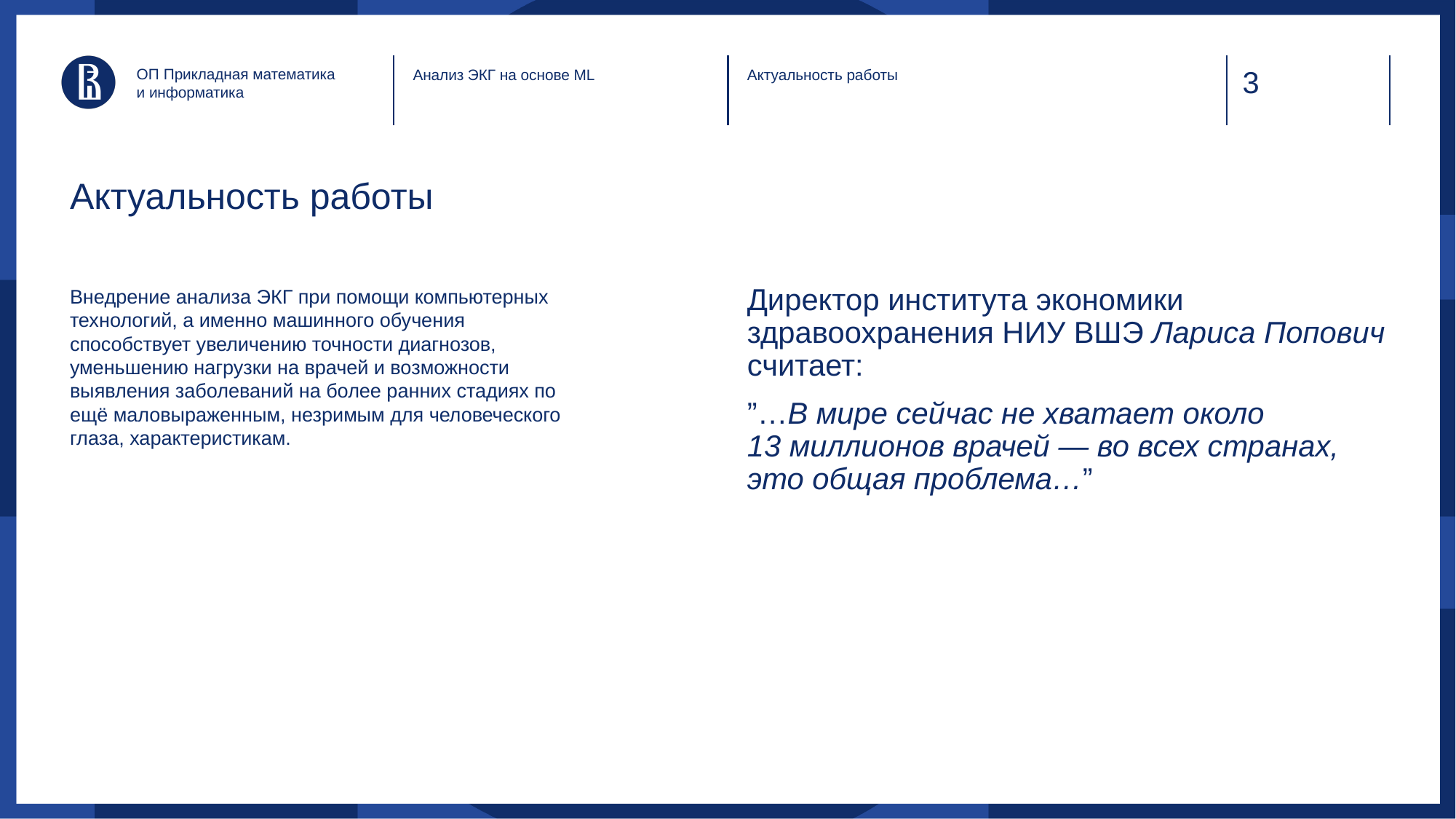

ОП Прикладная математика
и информатика

Анализ ЭКГ на основе ML

Актуальность работы
# Актуальность работы
Внедрение анализа ЭКГ при помощи компьютерных технологий, а именно машинного обучения способствует увеличению точности диагнозов, уменьшению нагрузки на врачей и возможности выявления заболеваний на более ранних стадиях по ещё маловыраженным, незримым для человеческого глаза, характеристикам.
Директор института экономики здравоохранения НИУ ВШЭ Лариса Попович считает:
”…В мире сейчас не хватает около 13 миллионов врачей — во всех странах, это общая проблема…”